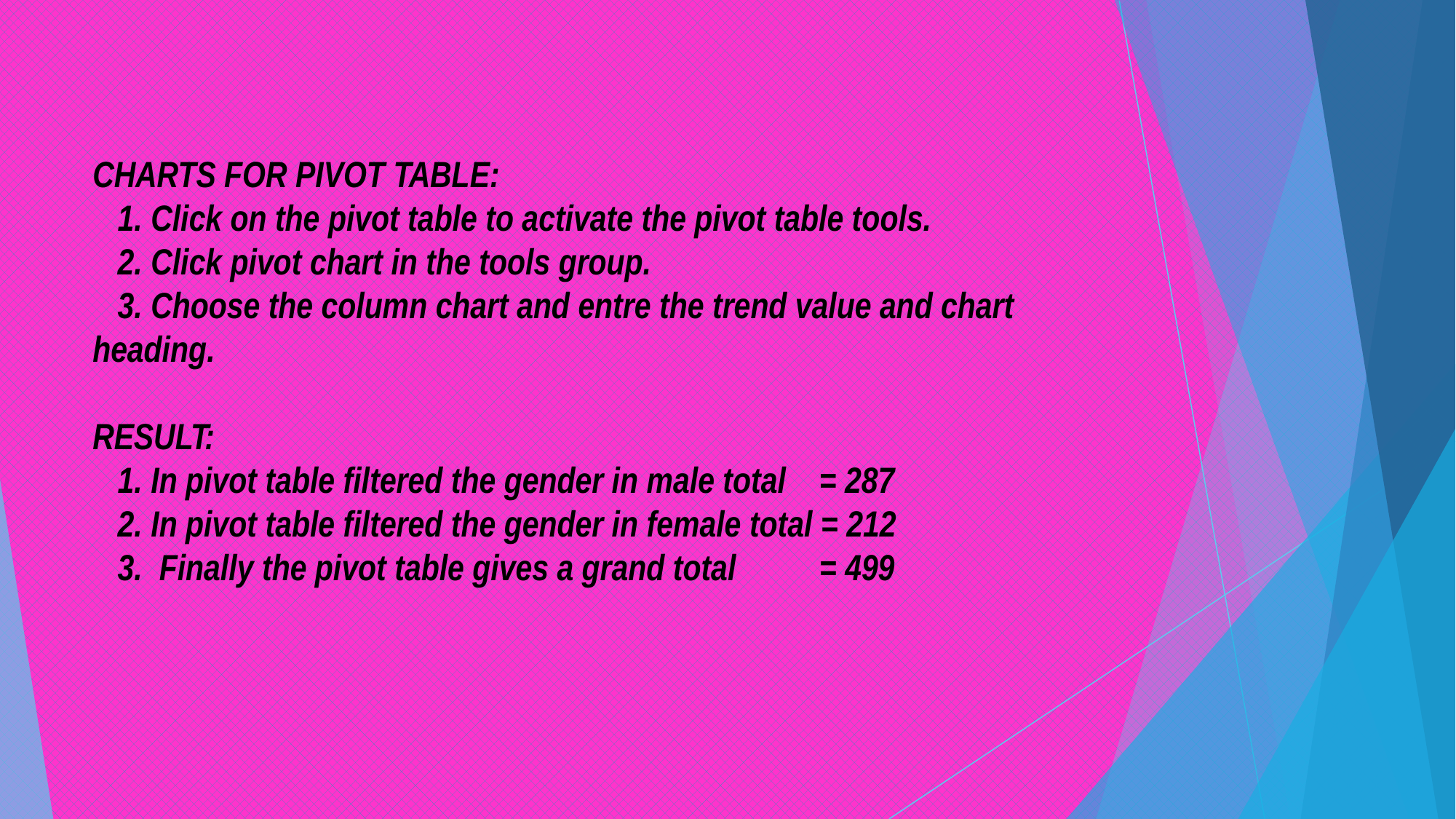

CHARTS FOR PIVOT TABLE:
   1. Click on the pivot table to activate the pivot table tools.
   2. Click pivot chart in the tools group.
   3. Choose the column chart and entre the trend value and chart heading.

RESULT:
   1. In pivot table filtered the gender in male total    = 287
   2. In pivot table filtered the gender in female total = 212
   3.  Finally the pivot table gives a grand total          = 499